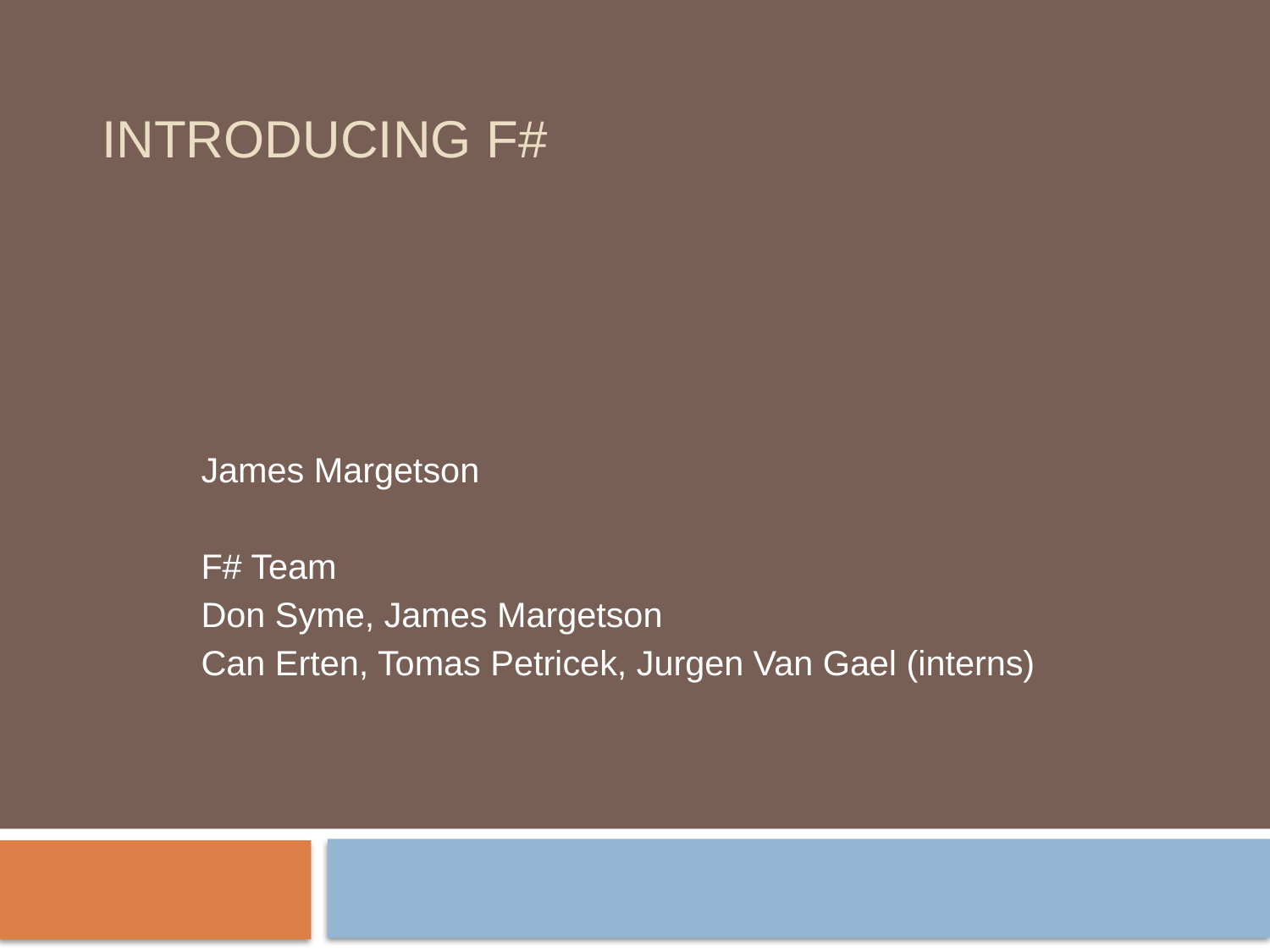

# Introducing F#
James Margetson

F# Team
Don Syme, James Margetson
Can Erten, Tomas Petricek, Jurgen Van Gael (interns)